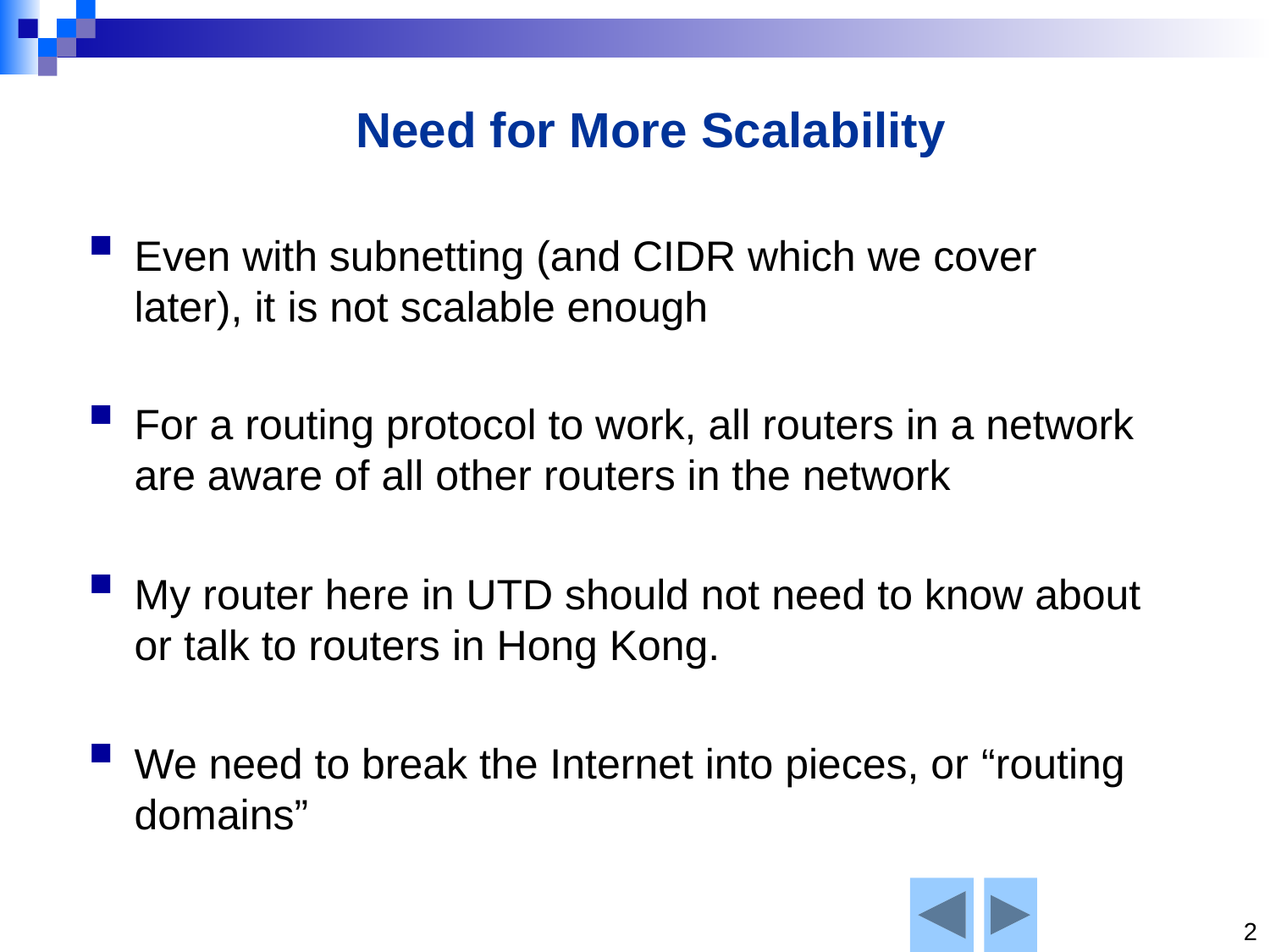

# Need for More Scalability
Even with subnetting (and CIDR which we cover later), it is not scalable enough

For a routing protocol to work, all routers in a network are aware of all other routers in the network

My router here in UTD should not need to know about or talk to routers in Hong Kong.

We need to break the Internet into pieces, or “routing domains”
2